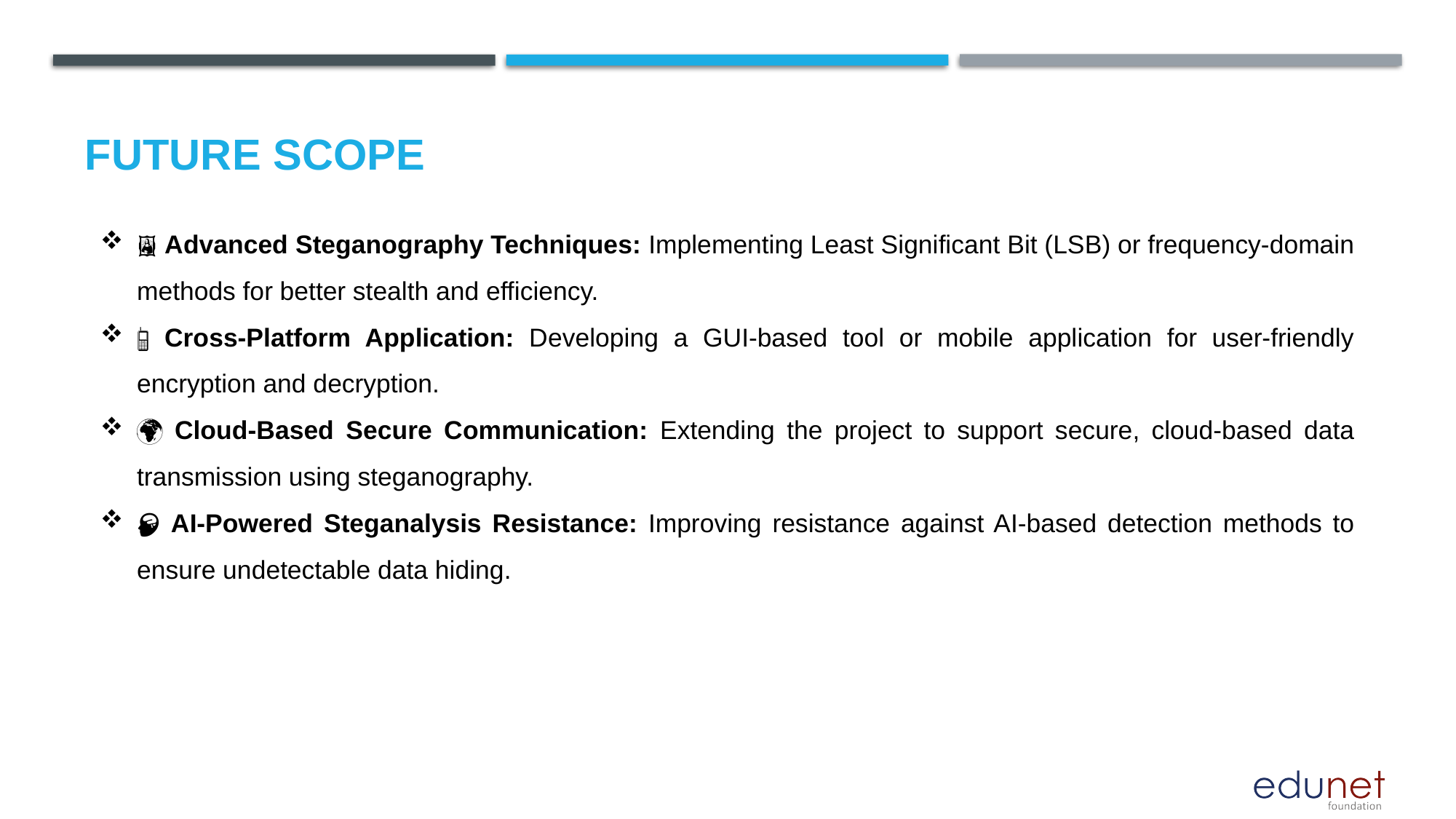

Future scope
🖼️ Advanced Steganography Techniques: Implementing Least Significant Bit (LSB) or frequency-domain methods for better stealth and efficiency.
📱 Cross-Platform Application: Developing a GUI-based tool or mobile application for user-friendly encryption and decryption.
🌍 Cloud-Based Secure Communication: Extending the project to support secure, cloud-based data transmission using steganography.
🧠 AI-Powered Steganalysis Resistance: Improving resistance against AI-based detection methods to ensure undetectable data hiding.